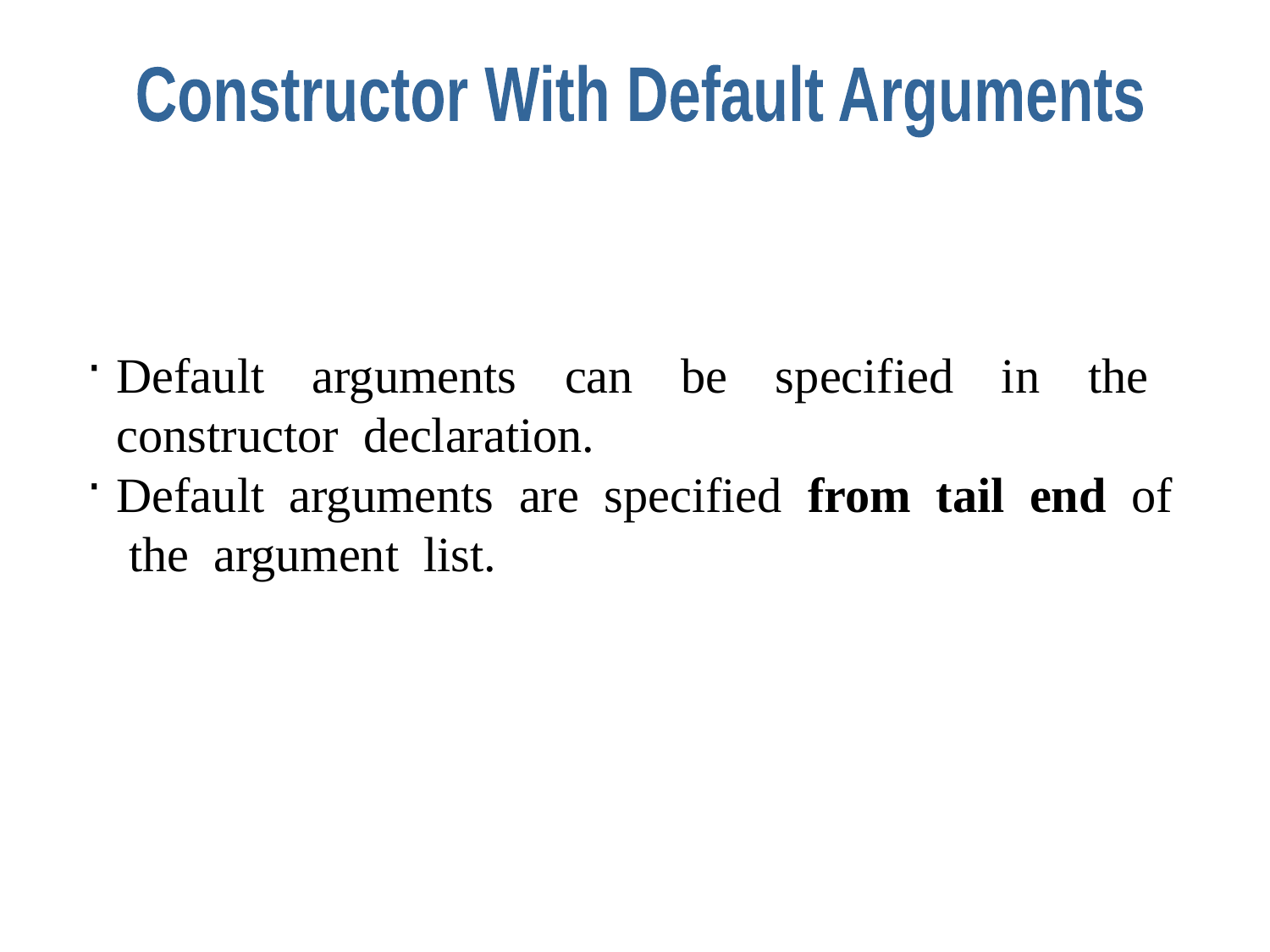

Constructor With Default Arguments

Default  arguments  can  be  specified  in  the  constructor  declaration.
Default  arguments  are  specified  from  tail  end  of  the  argument  list.